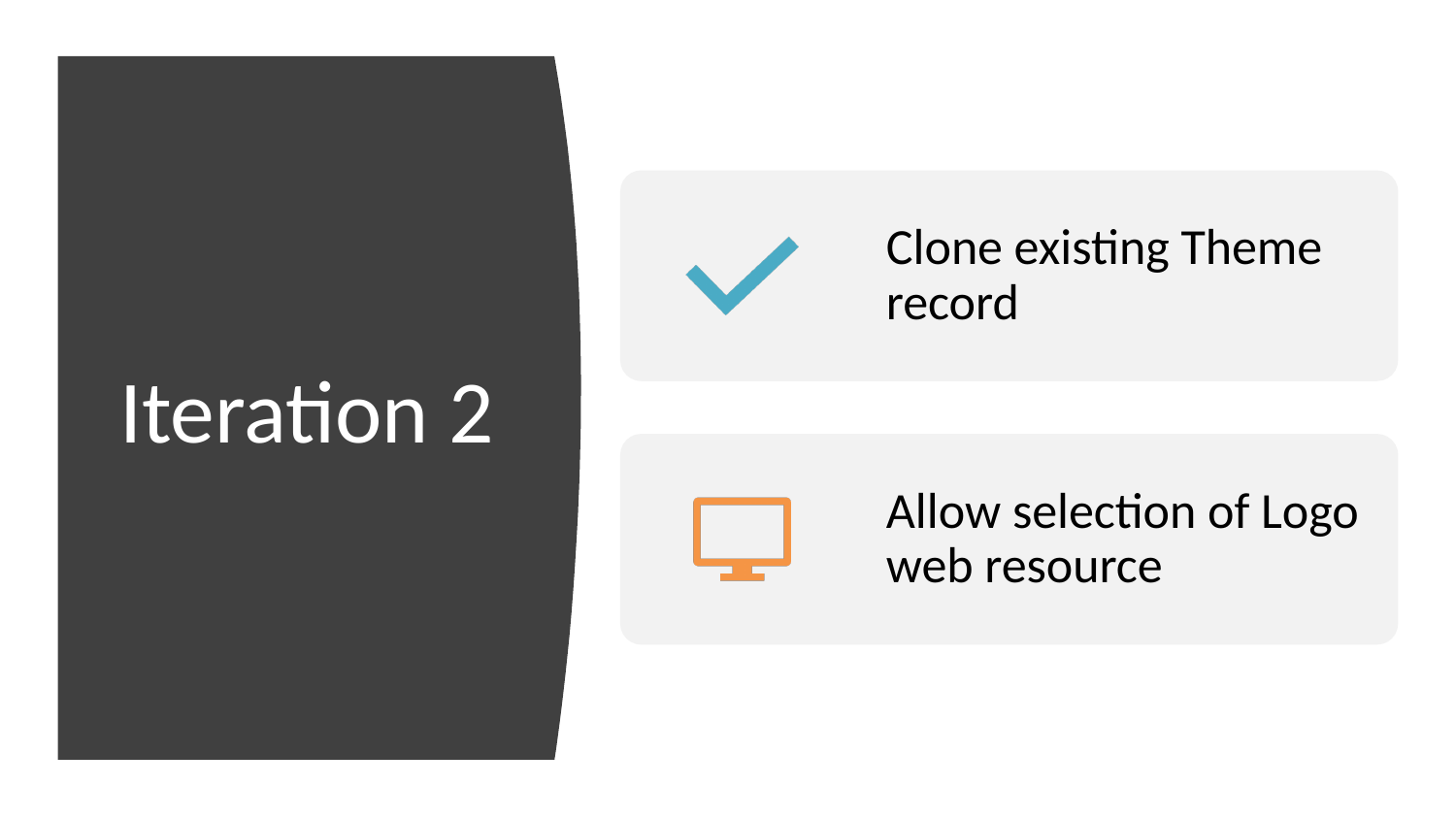

Clone existing Theme record
Allow selection of Logo web resource
# Iteration 2